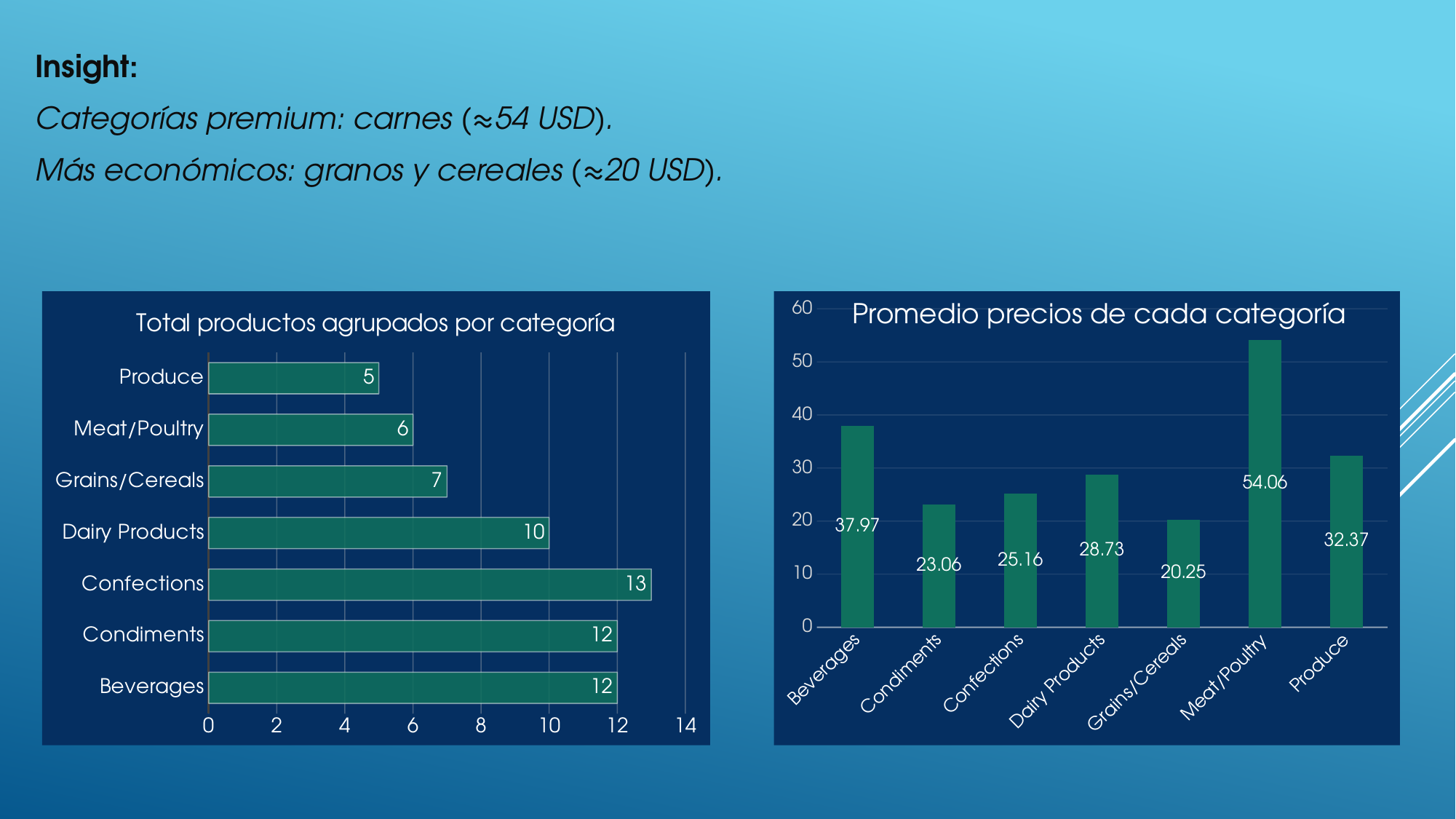

Insight:
Categorías premium: carnes (≈54 USD).
Más económicos: granos y cereales (≈20 USD).

### Chart: Total productos agrupados por categoría

| Category | Serie 1 |
|---|---|
| Beverages | 12.0 |
| Condiments | 12.0 |
| Confections | 13.0 |
| Dairy Products | 10.0 |
| Grains/Cereals | 7.0 |
| Meat/Poultry | 6.0 |
| Produce | 5.0 |

### Chart

| Category | Serie 1 |
|---|---|
| Beverages | 37.97 |
| Condiments | 23.06 |
| Confections | 25.16 |
| Dairy Products | 28.73 |
| Grains/Cereals | 20.25 |
| Meat/Poultry | 54.06 |
| Produce | 32.37 |
Promedio precios de cada categoría